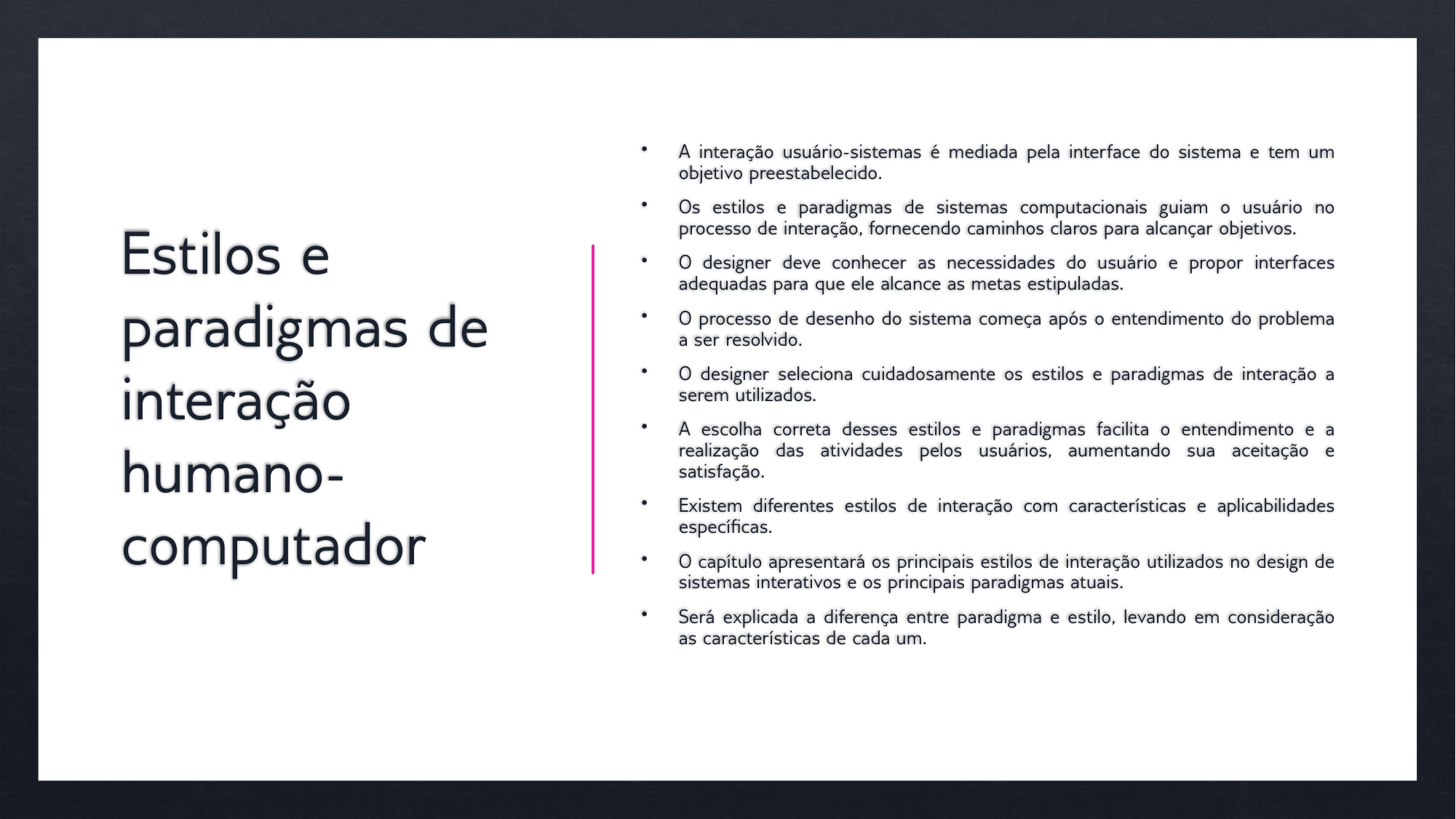

# Estilos e paradigmas de interação humano-computador
A interação usuário-sistemas é mediada pela interface do sistema e tem um objetivo preestabelecido.
Os estilos e paradigmas de sistemas computacionais guiam o usuário no processo de interação, fornecendo caminhos claros para alcançar objetivos.
O designer deve conhecer as necessidades do usuário e propor interfaces adequadas para que ele alcance as metas estipuladas.
O processo de desenho do sistema começa após o entendimento do problema a ser resolvido.
O designer seleciona cuidadosamente os estilos e paradigmas de interação a serem utilizados.
A escolha correta desses estilos e paradigmas facilita o entendimento e a realização das atividades pelos usuários, aumentando sua aceitação e satisfação.
Existem diferentes estilos de interação com características e aplicabilidades específicas.
O capítulo apresentará os principais estilos de interação utilizados no design de sistemas interativos e os principais paradigmas atuais.
Será explicada a diferença entre paradigma e estilo, levando em consideração as características de cada um.